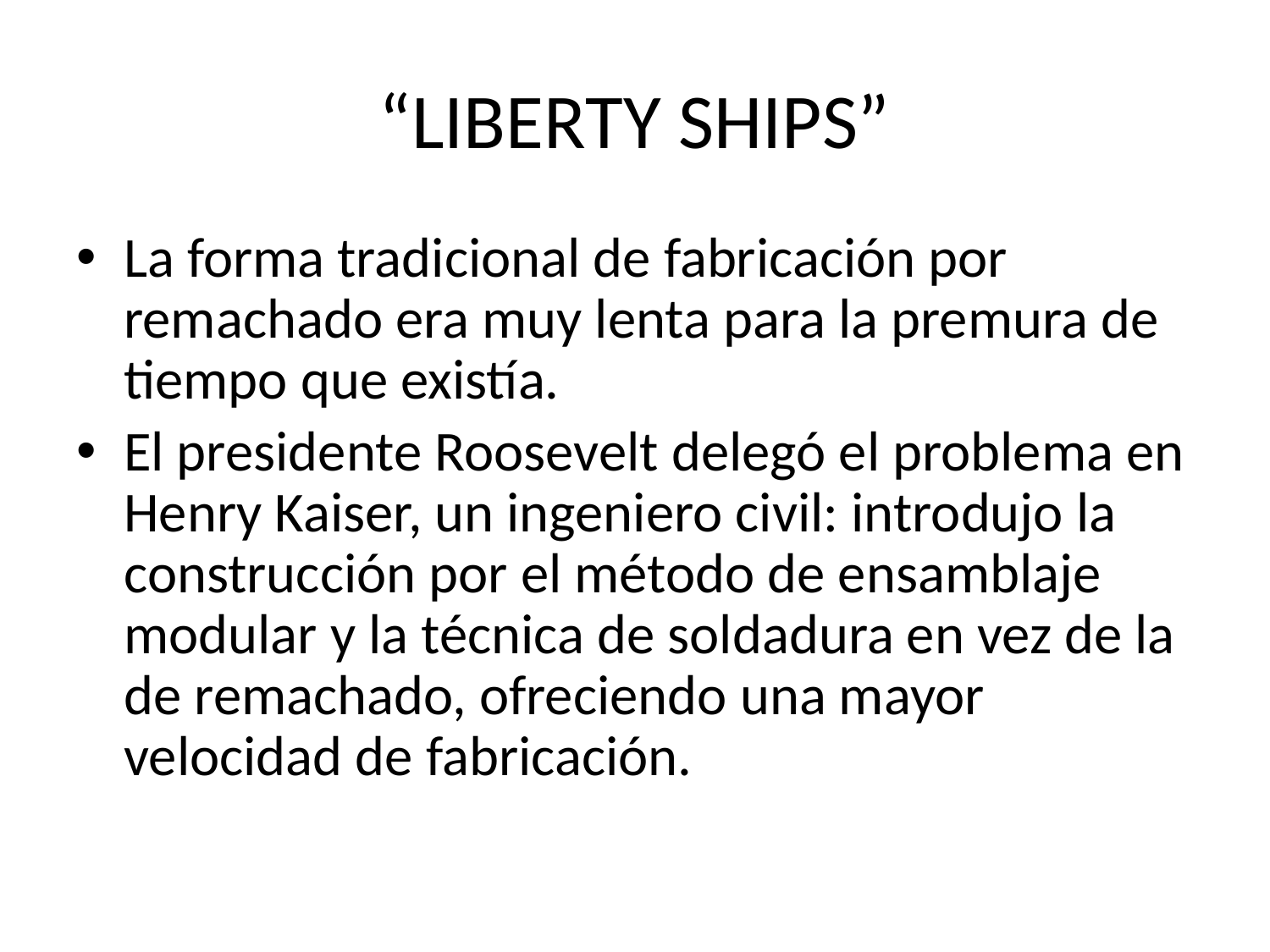

# “LIBERTY SHIPS”
La forma tradicional de fabricación por remachado era muy lenta para la premura de tiempo que existía.
El presidente Roosevelt delegó el problema en Henry Kaiser, un ingeniero civil: introdujo la construcción por el método de ensamblaje modular y la técnica de soldadura en vez de la de remachado, ofreciendo una mayor velocidad de fabricación.